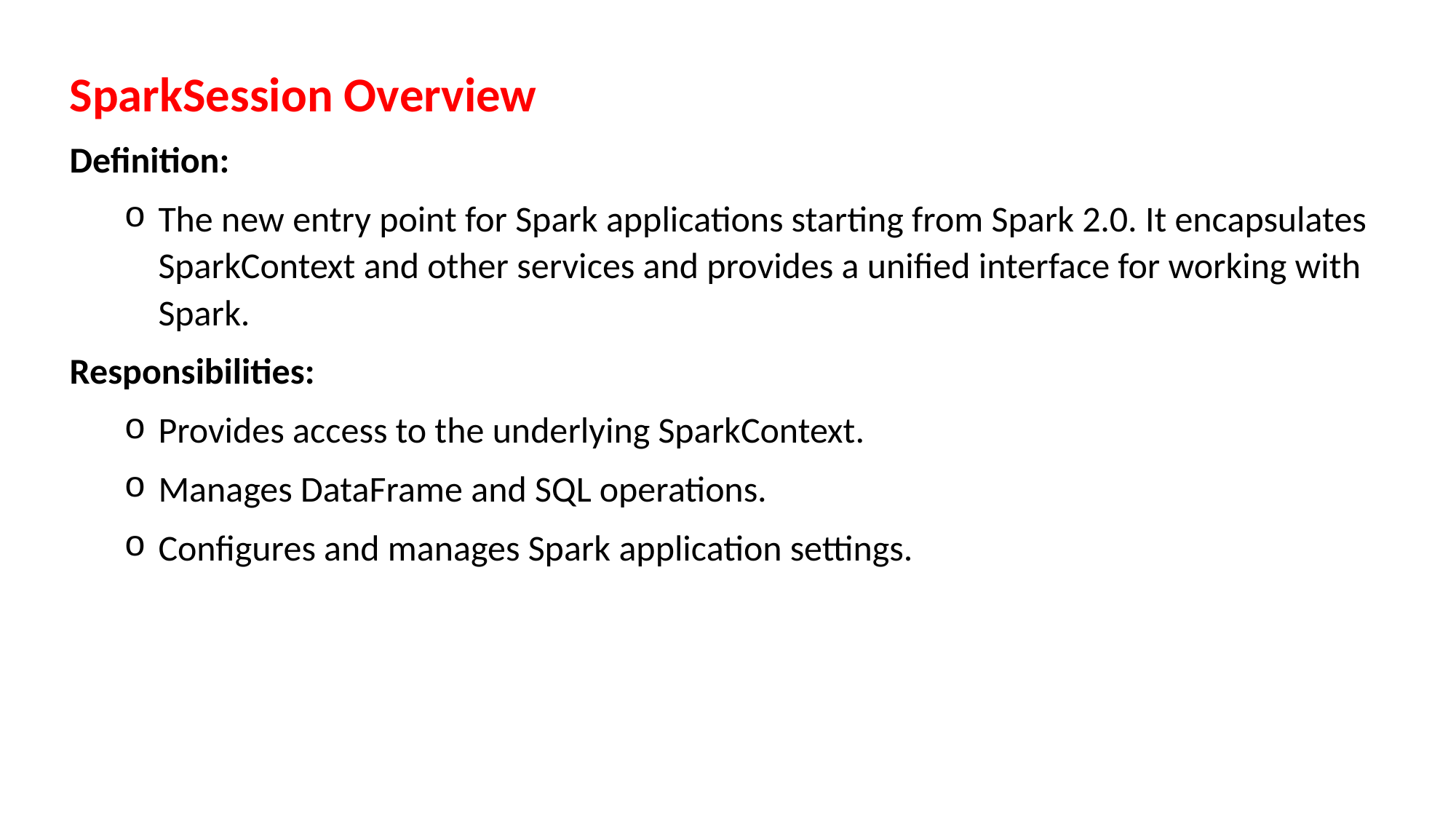

SparkSession Overview
Definition:
The new entry point for Spark applications starting from Spark 2.0. It encapsulates SparkContext and other services and provides a unified interface for working with Spark.
Responsibilities:
Provides access to the underlying SparkContext.
Manages DataFrame and SQL operations.
Configures and manages Spark application settings.